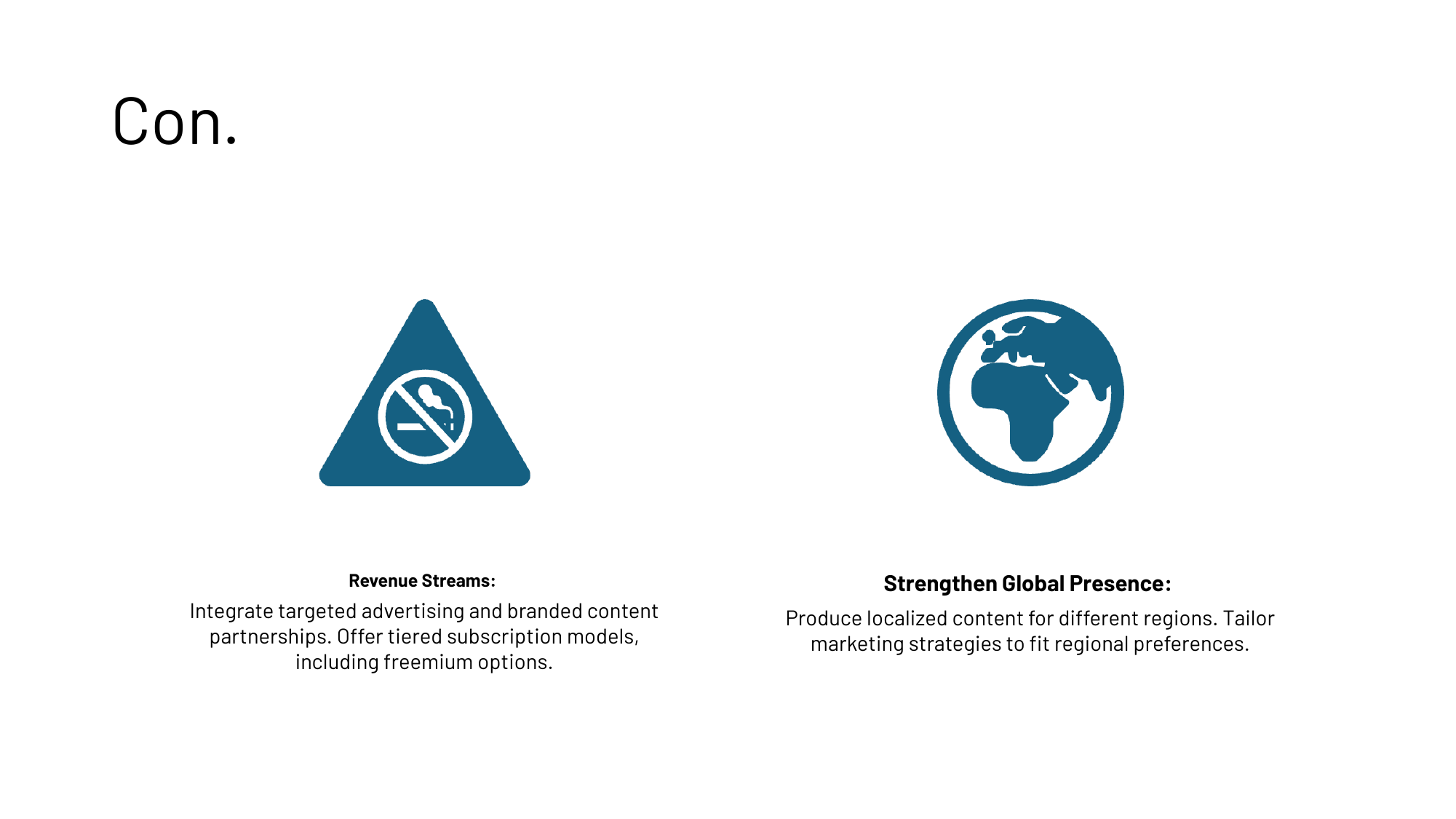

# Con.
Revenue Streams:
Integrate targeted advertising and branded content partnerships. Offer tiered subscription models, including freemium options.
Strengthen Global Presence:
Produce localized content for different regions. Tailor marketing strategies to fit regional preferences.